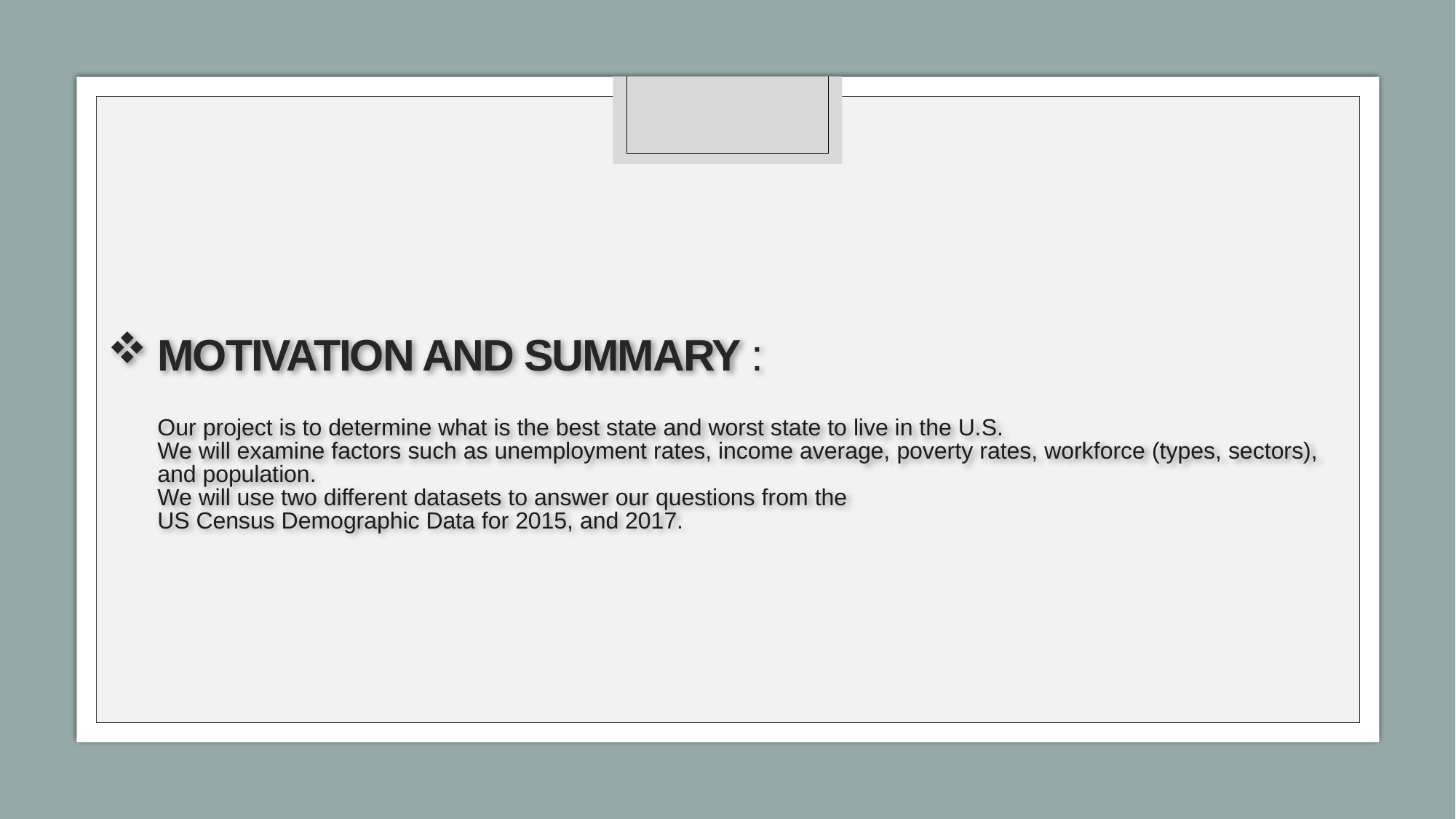

# Motivation and Summary : Our project is to determine what is the best state and worst state to live in the U.S. We will examine factors such as unemployment rates, income average, poverty rates, workforce (types, sectors), and population. We will use two different datasets to answer our questions from the US Census Demographic Data for 2015, and 2017.